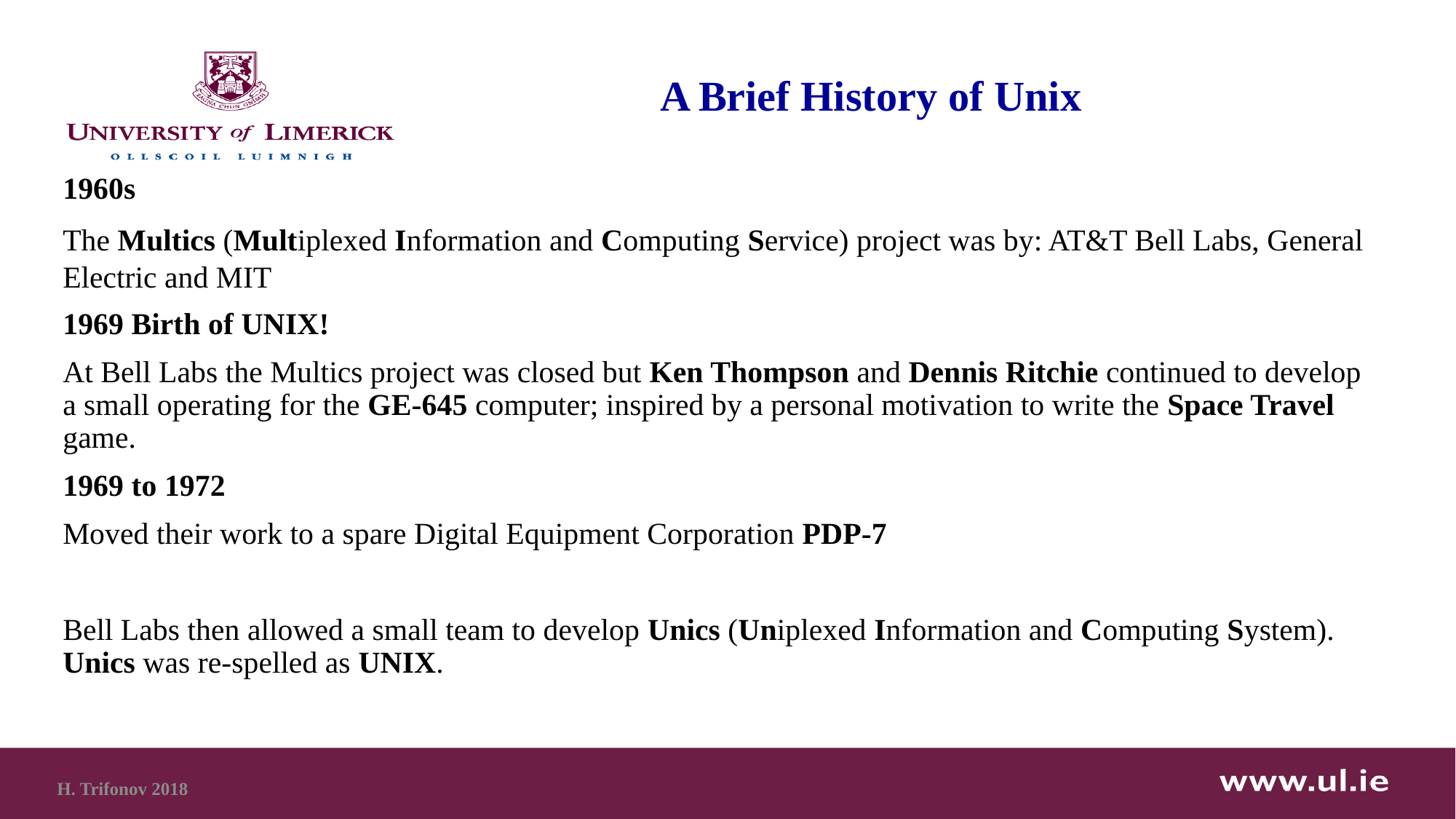

A Brief History of Unix
1960s
The Multics (Multiplexed Information and Computing Service) project was by: AT&T Bell Labs, General Electric and MIT
1969 Birth of UNIX!
At Bell Labs the Multics project was closed but Ken Thompson and Dennis Ritchie continued to develop a small operating for the GE-645 computer; inspired by a personal motivation to write the Space Travel game.
1969 to 1972
Moved their work to a spare Digital Equipment Corporation PDP-7

Bell Labs then allowed a small team to develop Unics (Uniplexed Information and Computing System). Unics was re-spelled as UNIX.

H. Trifonov 2018